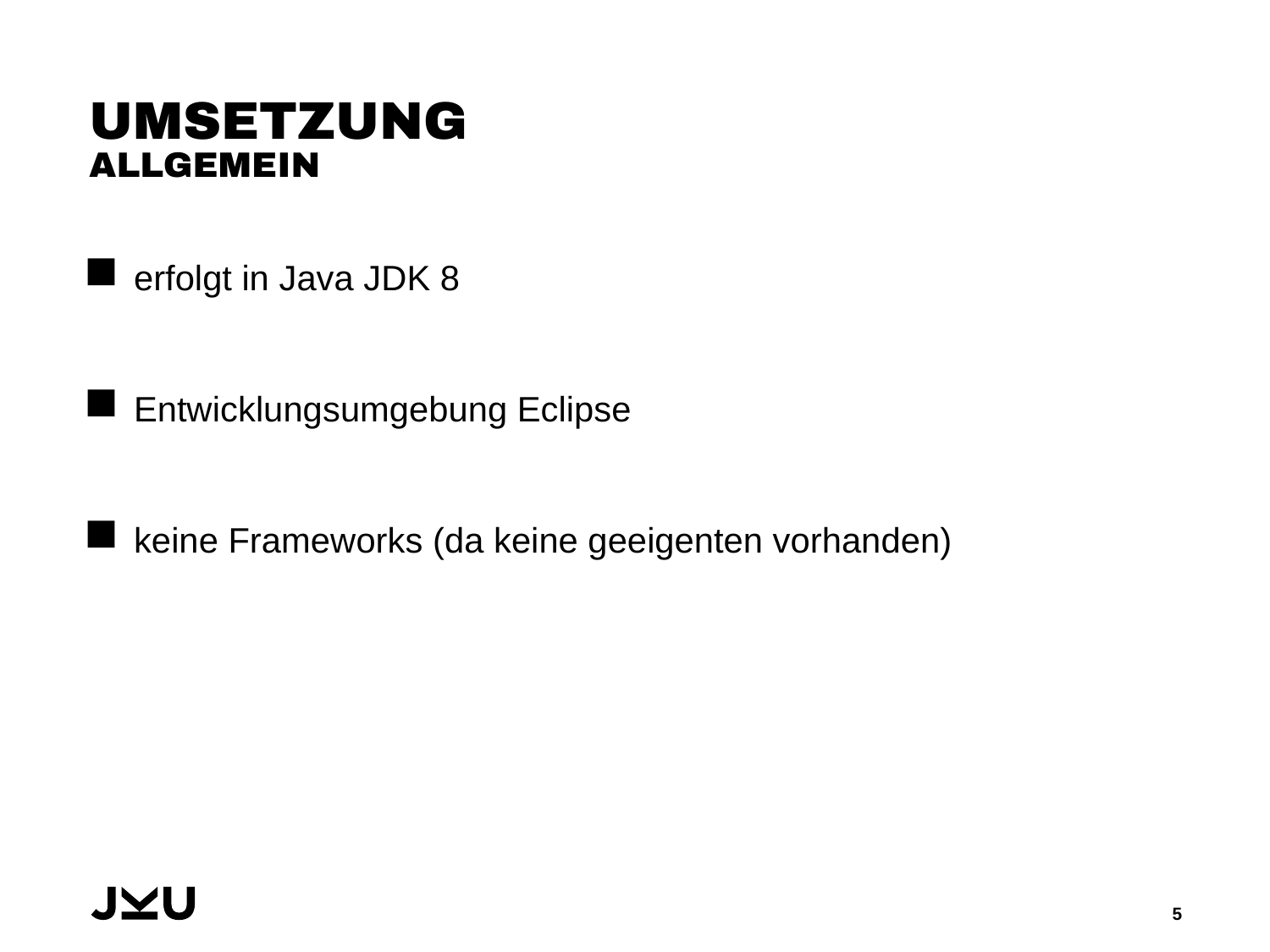

# Umsetzung Allgemein
erfolgt in Java JDK 8

Entwicklungsumgebung Eclipse

keine Frameworks (da keine geeigenten vorhanden)
5